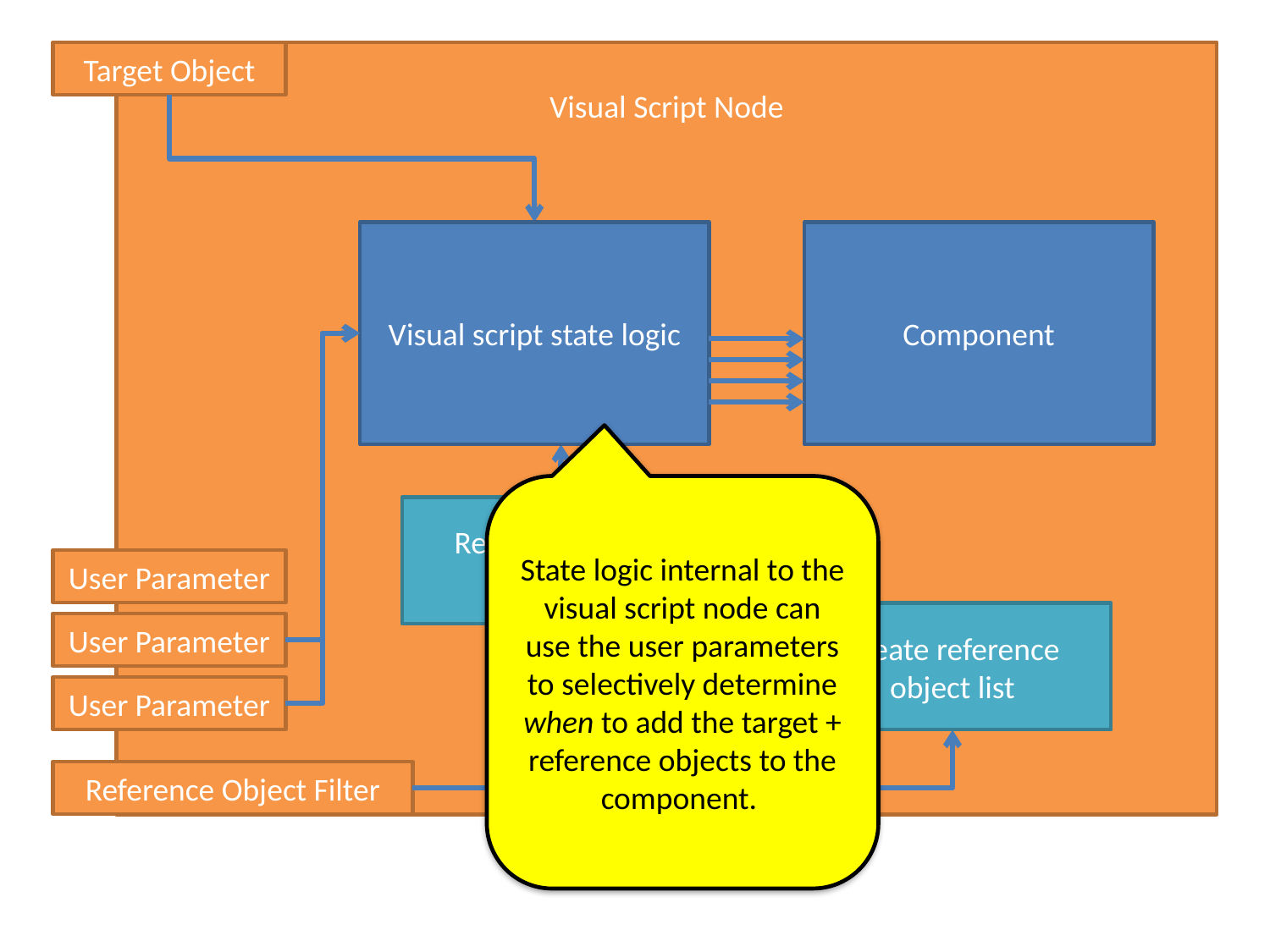

Target Object

Visual Script Node
Visual script state logic
Component
State logic internal to the visual script node can use the user parameters to selectively determine when to add the target + reference objects to the component.
Reference Game Object List
User Parameter
Create reference object list
User Parameter
User Parameter
Reference Object Filter